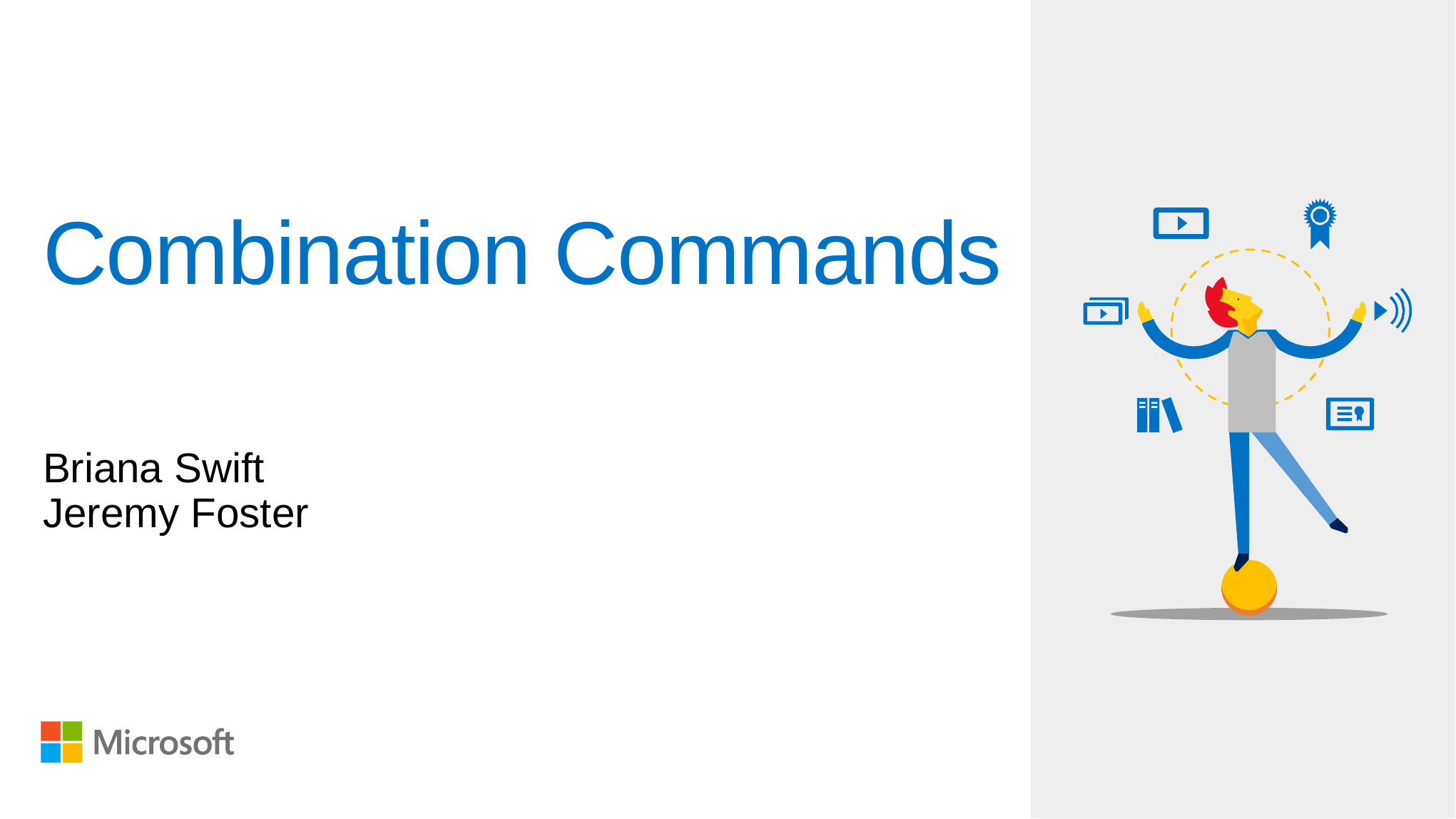

# Combination Commands
Briana Swift
Jeremy Foster